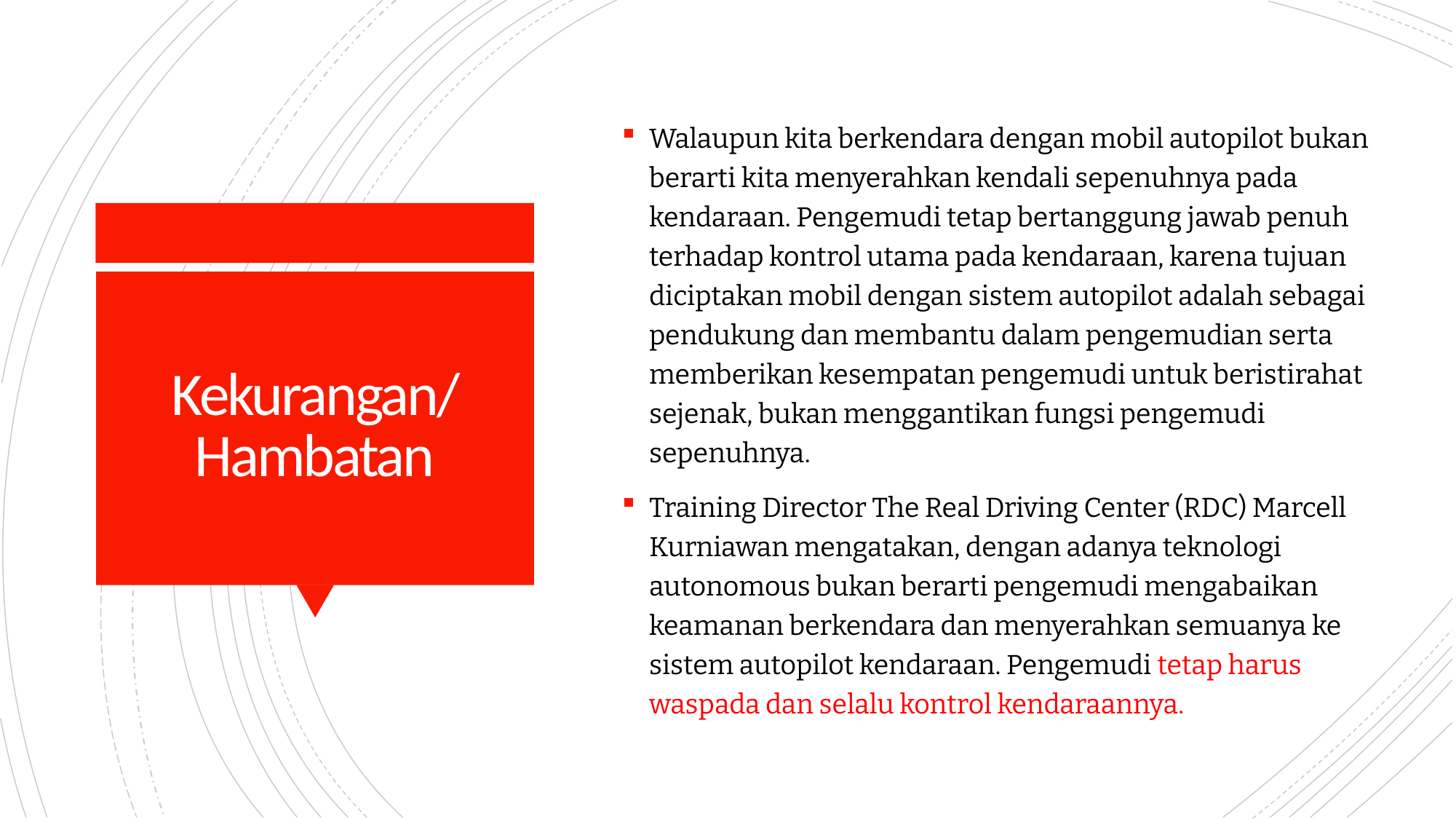

Walaupun kita berkendara dengan mobil autopilot bukan berarti kita menyerahkan kendali sepenuhnya pada kendaraan. Pengemudi tetap bertanggung jawab penuh terhadap kontrol utama pada kendaraan, karena tujuan diciptakan mobil dengan sistem autopilot adalah sebagai pendukung dan membantu dalam pengemudian serta memberikan kesempatan pengemudi untuk beristirahat sejenak, bukan menggantikan fungsi pengemudi sepenuhnya.
Training Director The Real Driving Center (RDC) Marcell Kurniawan mengatakan, dengan adanya teknologi autonomous bukan berarti pengemudi mengabaikan keamanan berkendara dan menyerahkan semuanya ke sistem autopilot kendaraan. Pengemudi tetap harus waspada dan selalu kontrol kendaraannya.
# Kekurangan/Hambatan